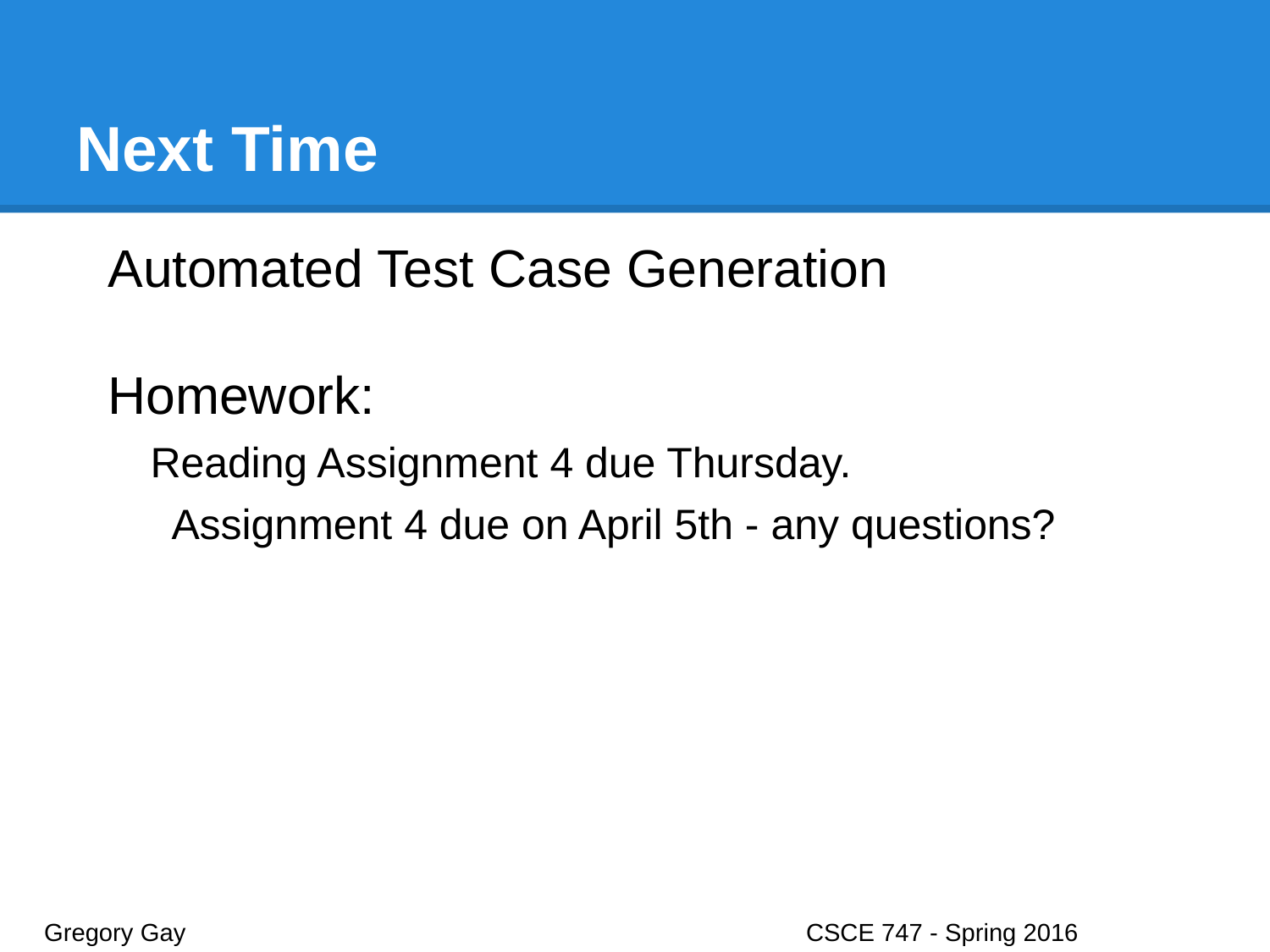

# Next Time
Automated Test Case Generation

Homework:
Reading Assignment 4 due Thursday.
Assignment 4 due on April 5th - any questions?
Gregory Gay					CSCE 747 - Spring 2016							43